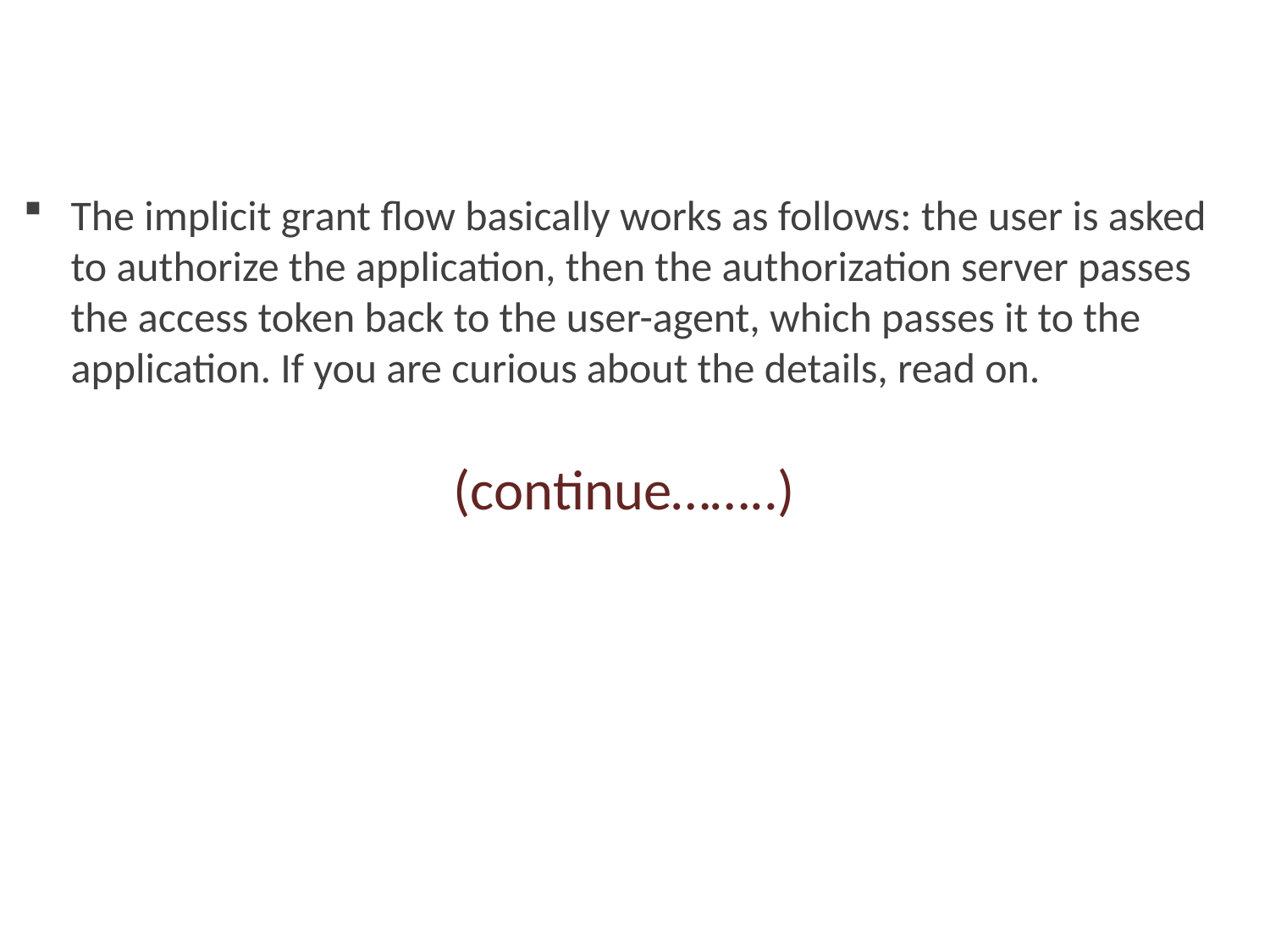

#
The implicit grant flow basically works as follows: the user is asked to authorize the application, then the authorization server passes the access token back to the user-agent, which passes it to the application. If you are curious about the details, read on.
(continue……..)